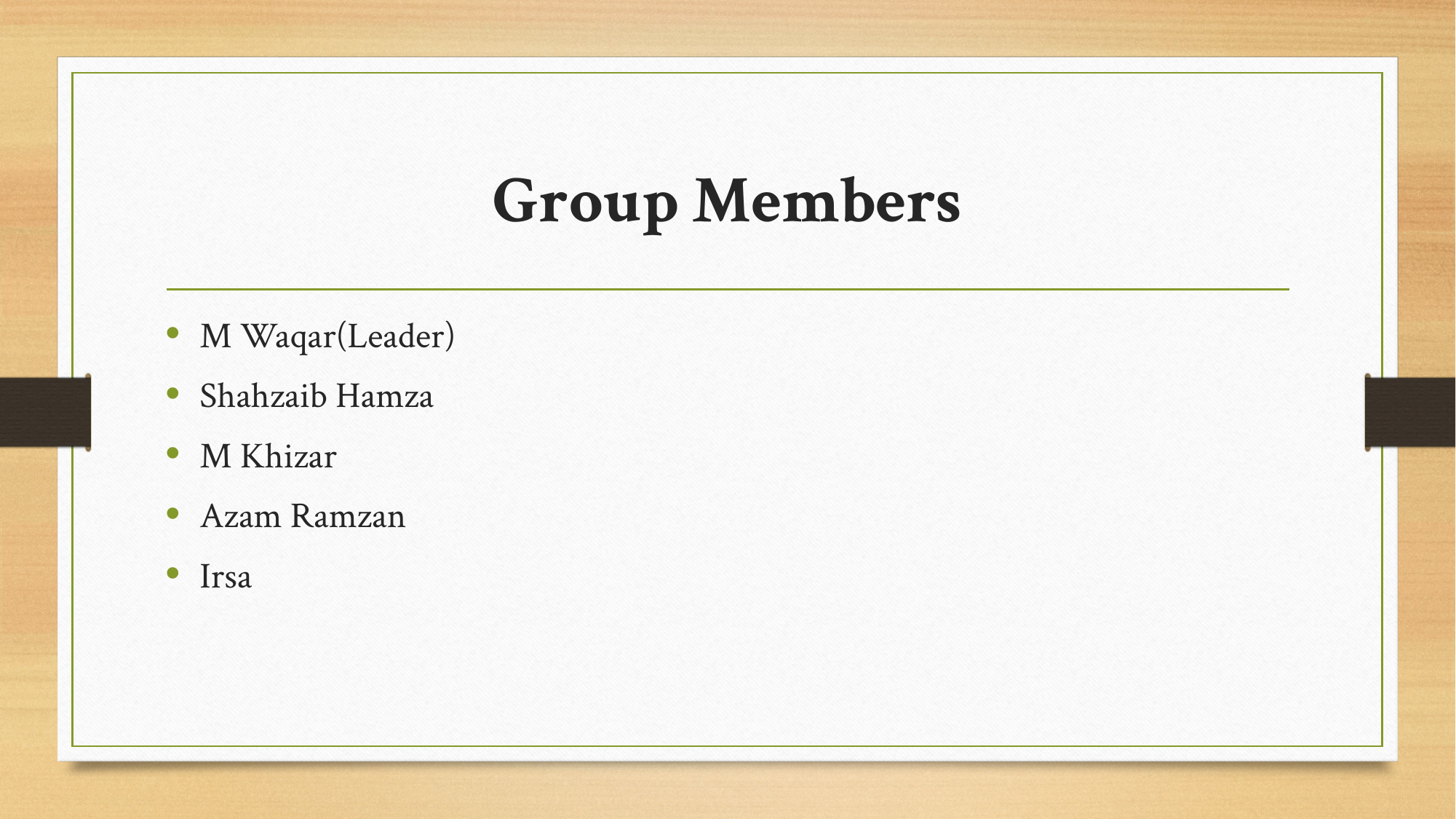

# Group Members
M Waqar(Leader)
Shahzaib Hamza
M Khizar
Azam Ramzan
Irsa